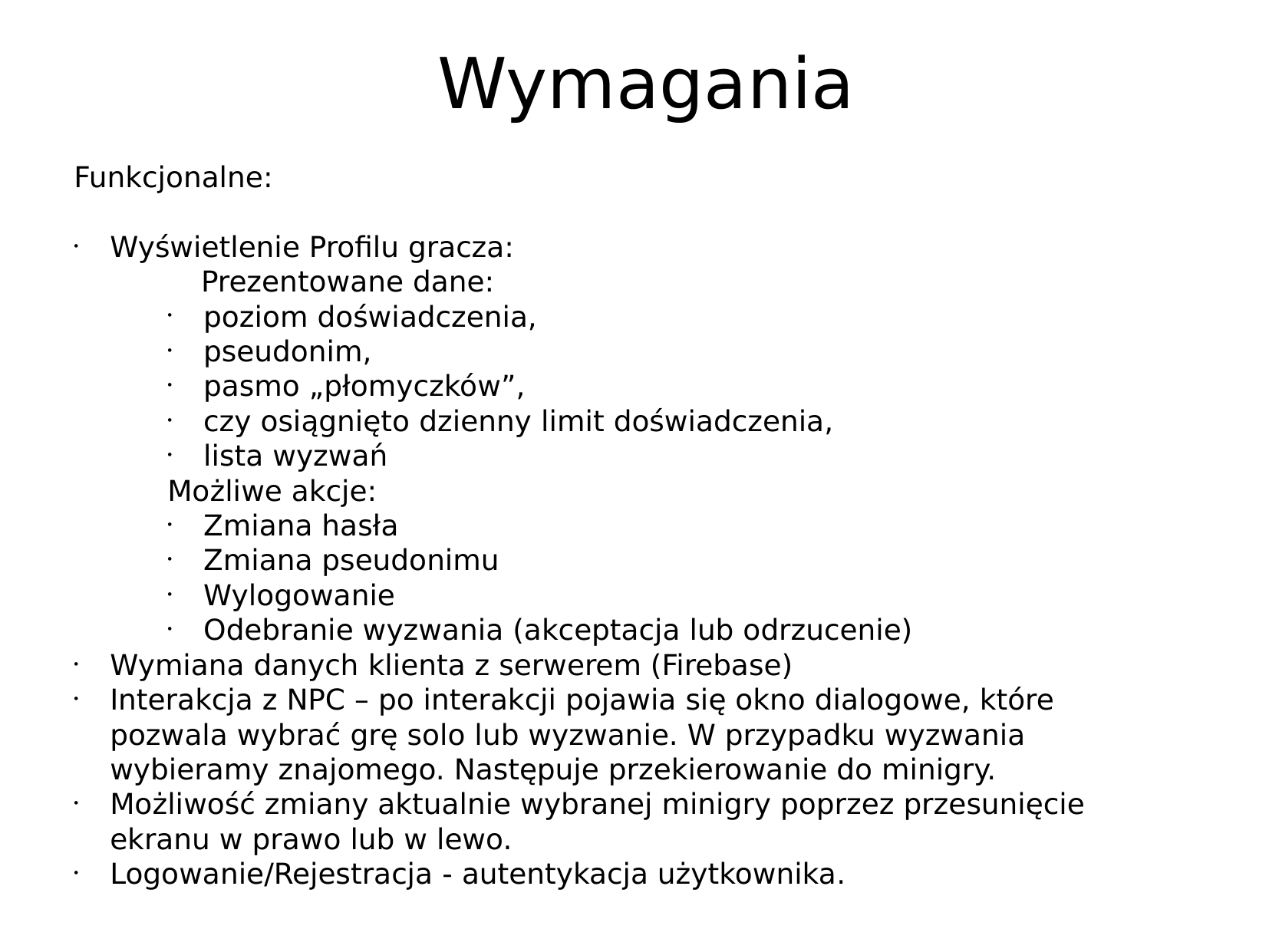

# Wymagania
Funkcjonalne:

Wyświetlenie Profilu gracza:
	Prezentowane dane:
poziom doświadczenia,
pseudonim,
pasmo „płomyczków”,
czy osiągnięto dzienny limit doświadczenia,
lista wyzwań
Możliwe akcje:
Zmiana hasła
Zmiana pseudonimu
Wylogowanie
Odebranie wyzwania (akceptacja lub odrzucenie)
Wymiana danych klienta z serwerem (Firebase)
Interakcja z NPC – po interakcji pojawia się okno dialogowe, które pozwala wybrać grę solo lub wyzwanie. W przypadku wyzwania wybieramy znajomego. Następuje przekierowanie do minigry.
Możliwość zmiany aktualnie wybranej minigry poprzez przesunięcie ekranu w prawo lub w lewo.
Logowanie/Rejestracja - autentykacja użytkownika.